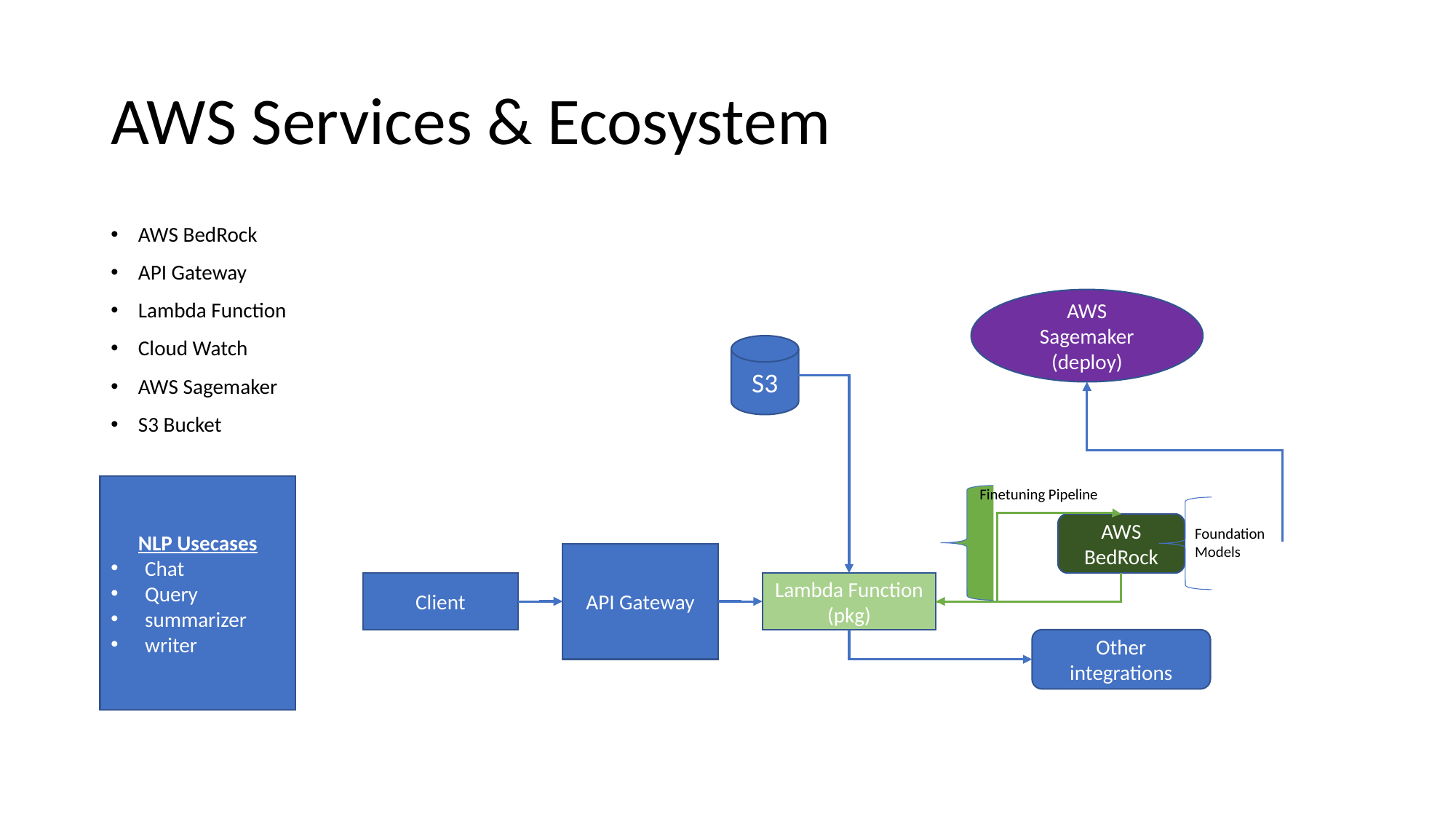

# AWS Services & Ecosystem
AWS BedRock
API Gateway
Lambda Function
Cloud Watch
AWS Sagemaker
S3 Bucket
AWS
Sagemaker
(deploy)
S3
NLP Usecases
Chat
Query
summarizer
writer
Finetuning Pipeline

AWS BedRock
Foundation Models
API Gateway
Client
Lambda Function
(pkg)
Other integrations